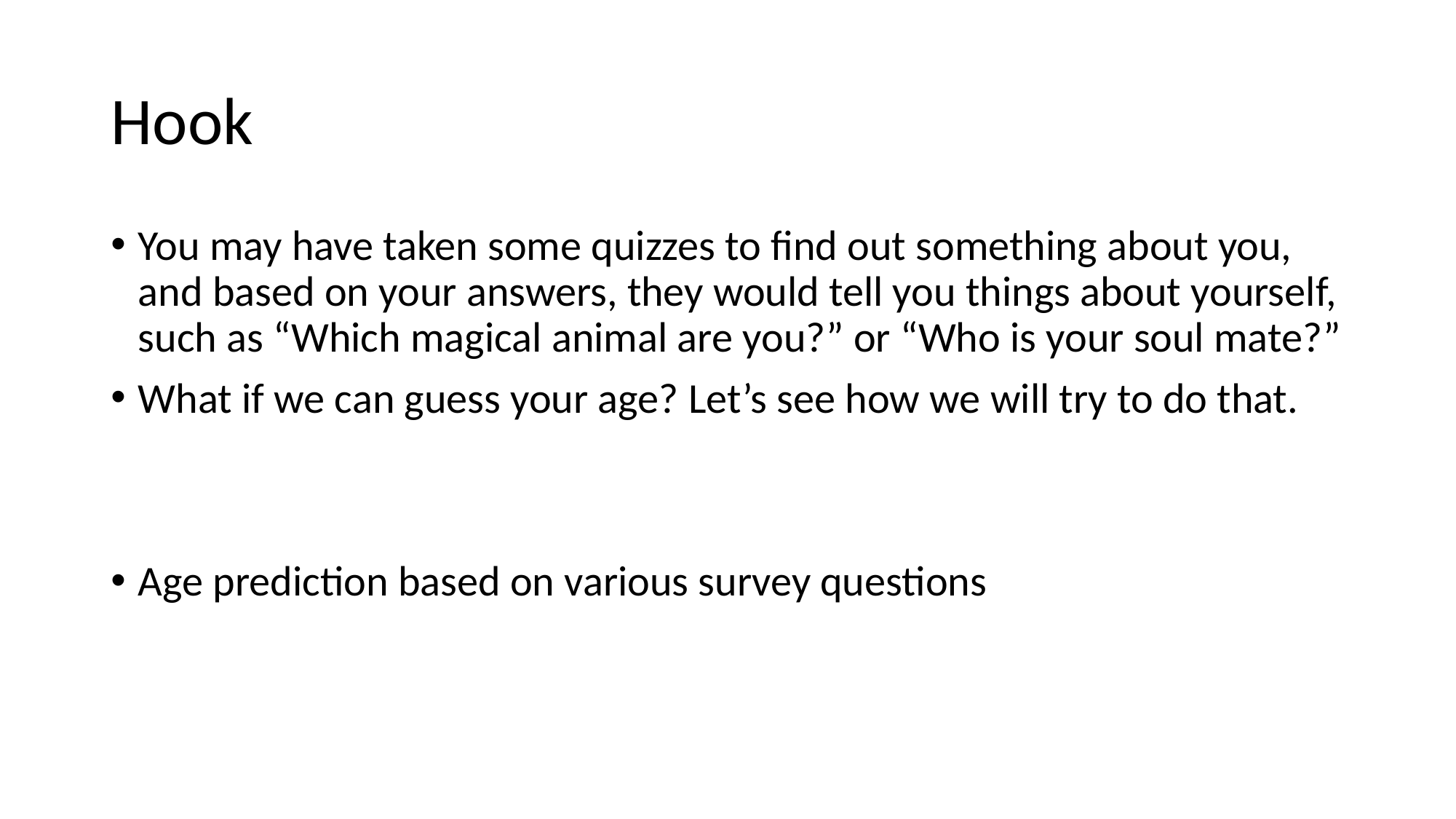

# Hook
You may have taken some quizzes to find out something about you, and based on your answers, they would tell you things about yourself, such as “Which magical animal are you?” or “Who is your soul mate?”
What if we can guess your age? Let’s see how we will try to do that.

Age prediction based on various survey questions